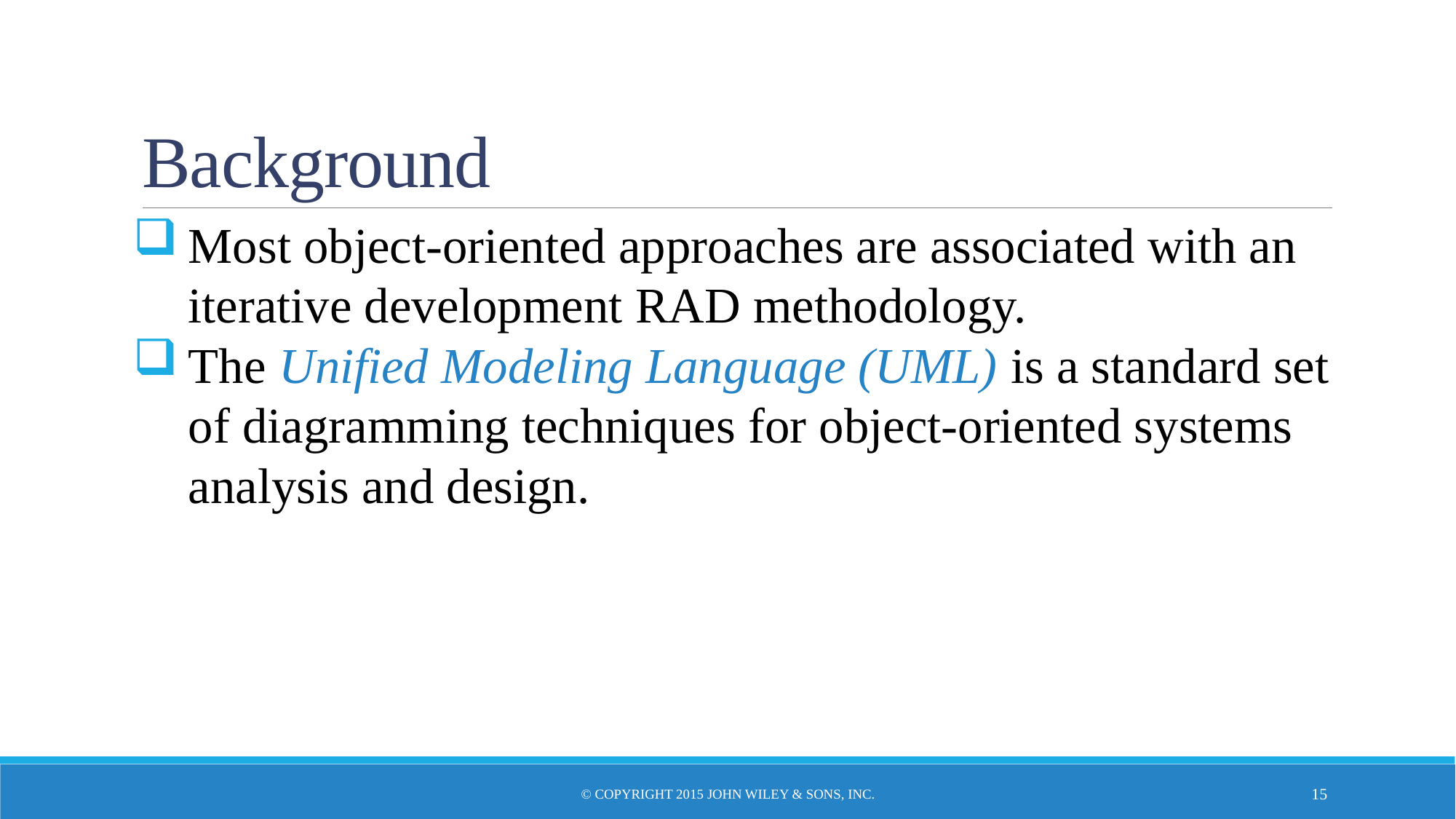

# Background
Most object-oriented approaches are associated with an iterative development RAD methodology.
The Unified Modeling Language (UML) is a standard set of diagramming techniques for object-oriented systems analysis and design.
© Copyright 2015 John Wiley & Sons, Inc.
15